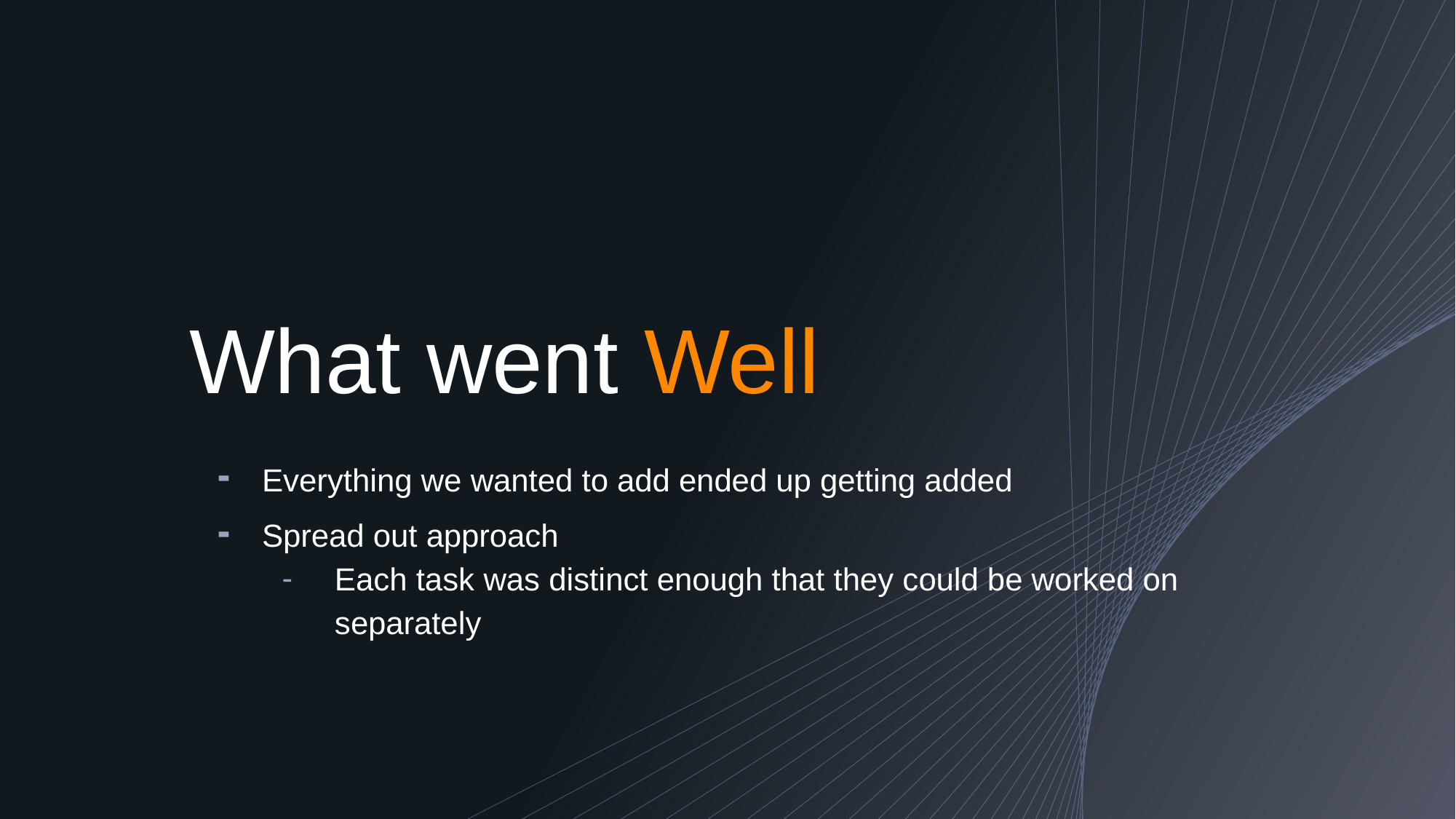

# What went Well
Everything we wanted to add ended up getting added
Spread out approach
Each task was distinct enough that they could be worked on separately